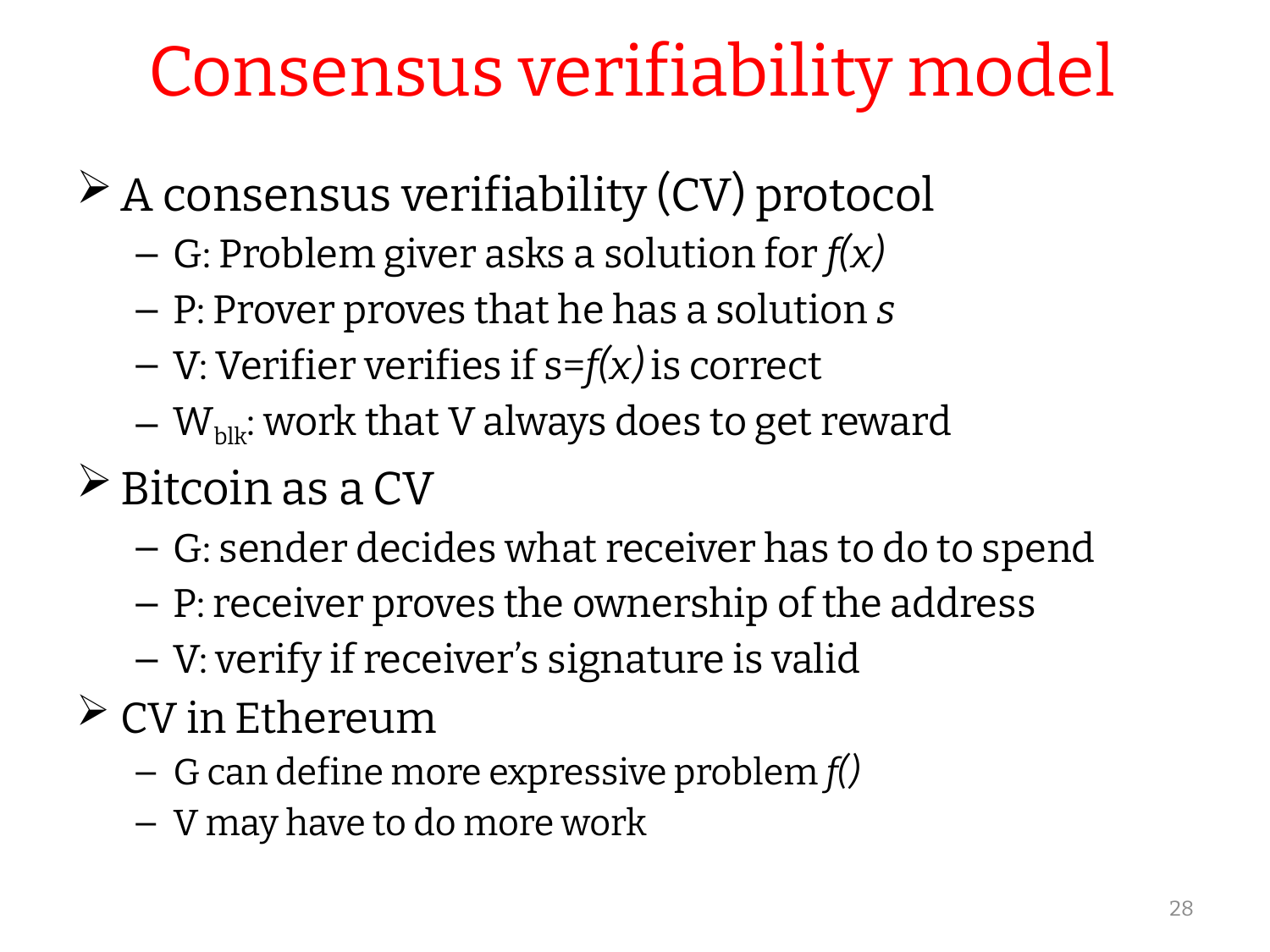

# Consensus verifiability model
A consensus verifiability (CV) protocol
G: Problem giver asks a solution for f(x)
P: Prover proves that he has a solution s
V: Verifier verifies if s=f(x) is correct
Wblk: work that V always does to get reward
Bitcoin as a CV
G: sender decides what receiver has to do to spend
P: receiver proves the ownership of the address
V: verify if receiver’s signature is valid
CV in Ethereum
G can define more expressive problem f()
V may have to do more work
28